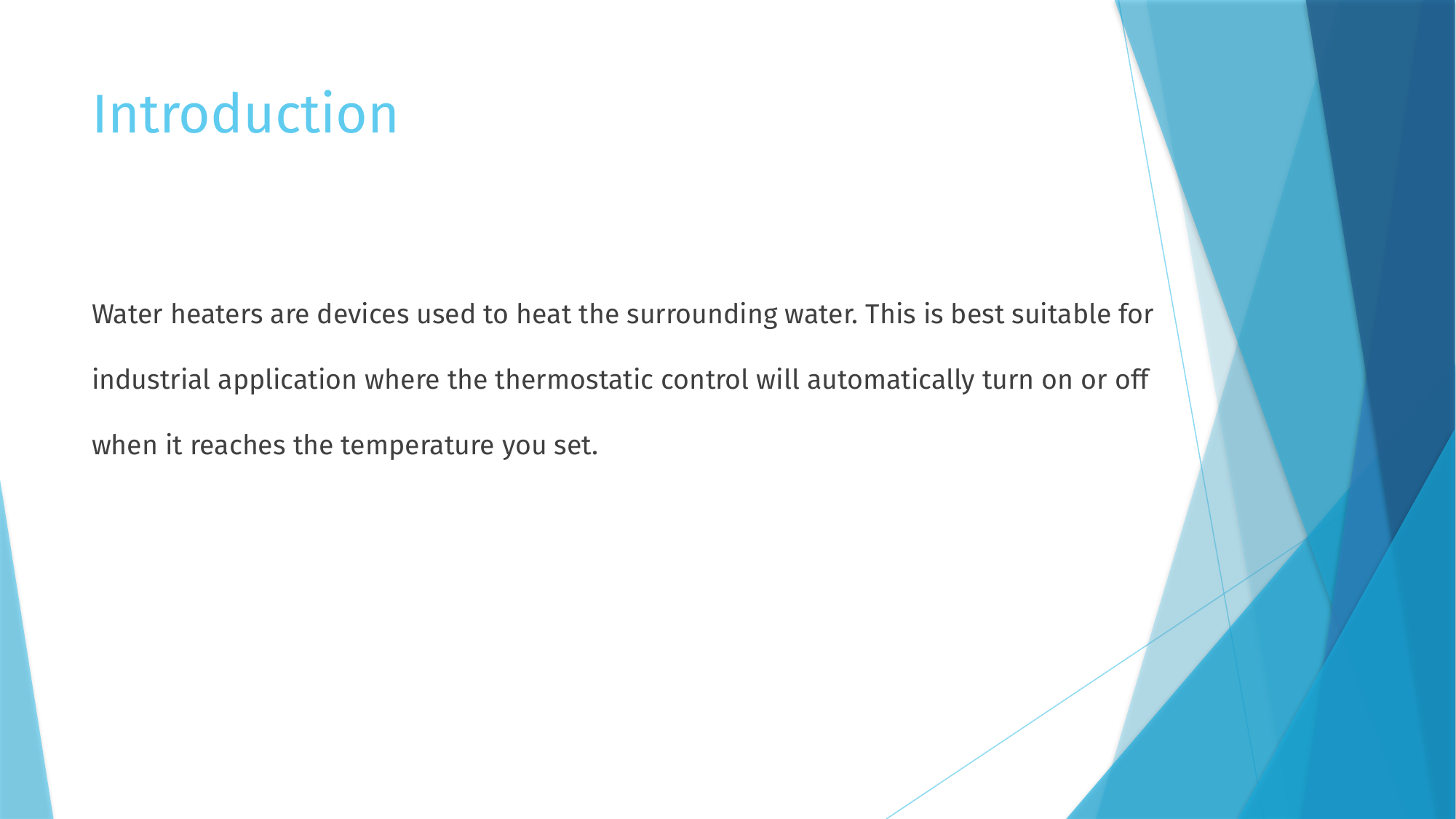

# Introduction
Water heaters are devices used to heat the surrounding water. This is best suitable for industrial application where the thermostatic control will automatically turn on or off when it reaches the temperature you set.